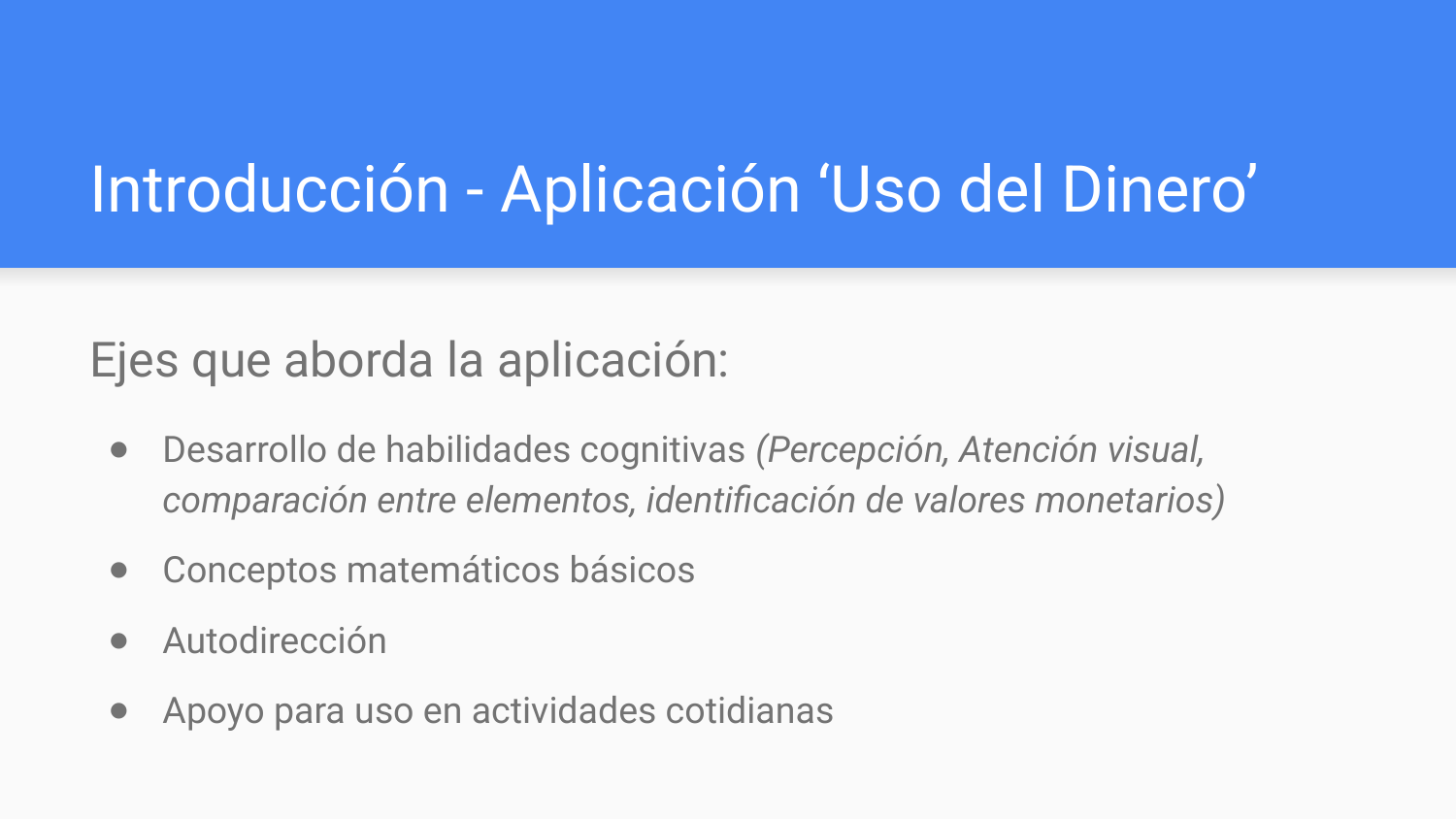

# Introducción - Aplicación ‘Uso del Dinero’
Ejes que aborda la aplicación:
Desarrollo de habilidades cognitivas (Percepción, Atención visual, comparación entre elementos, identificación de valores monetarios)
Conceptos matemáticos básicos
Autodirección
Apoyo para uso en actividades cotidianas